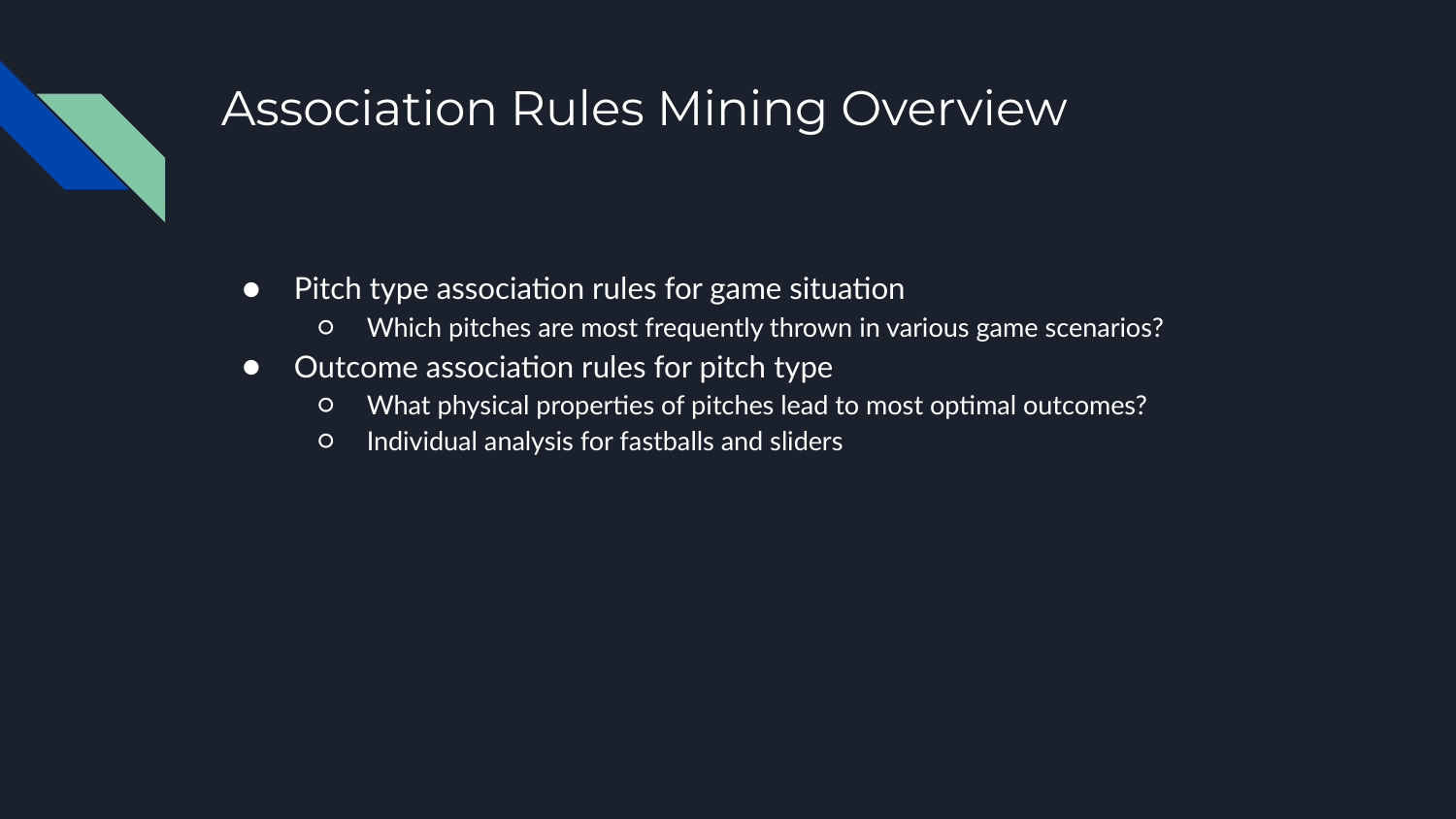

# Association Rules Mining Overview
Pitch type association rules for game situation
Which pitches are most frequently thrown in various game scenarios?
Outcome association rules for pitch type
What physical properties of pitches lead to most optimal outcomes?
Individual analysis for fastballs and sliders